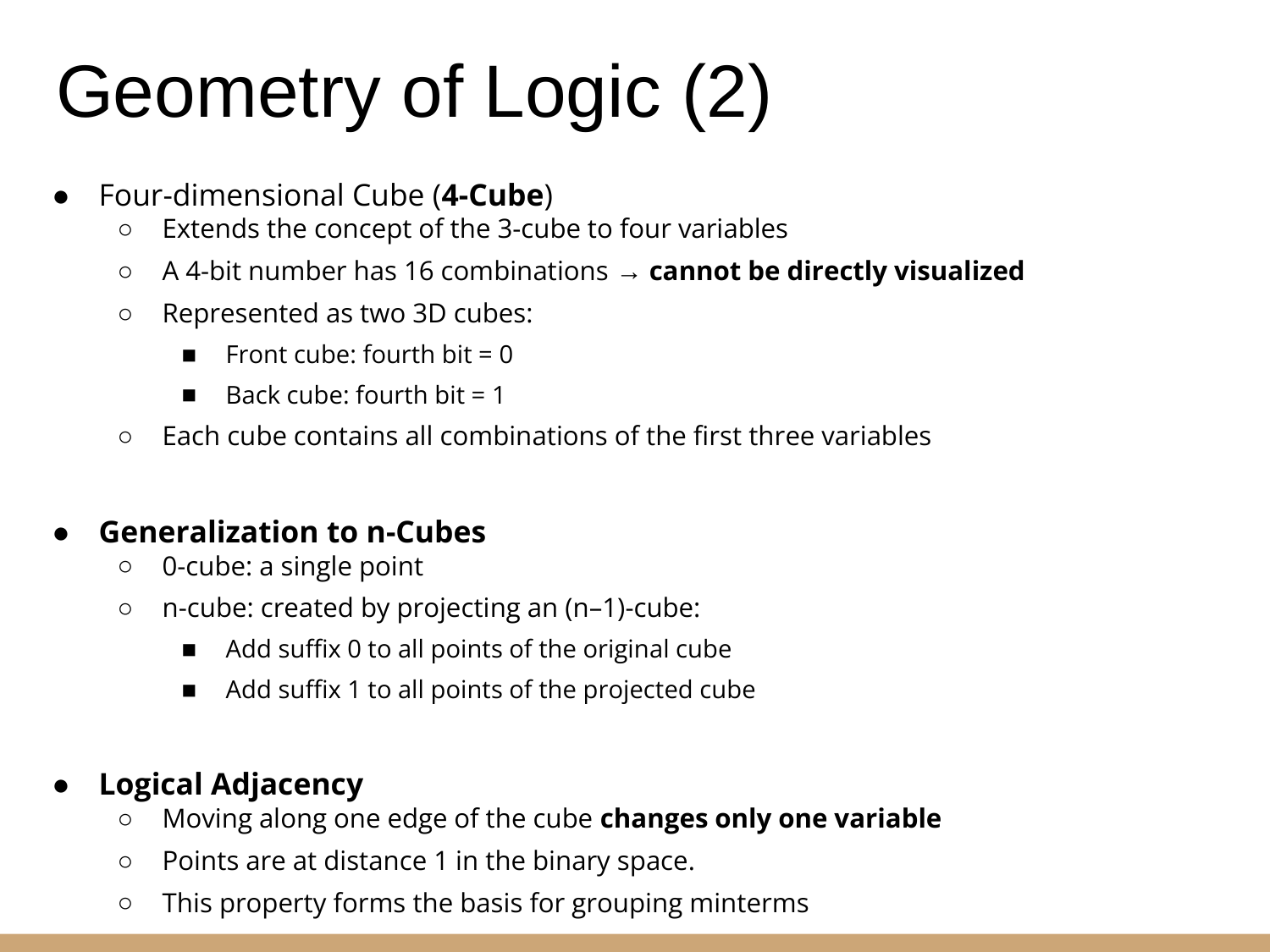

Geometry of Logic (2)
Four-dimensional Cube (4-Cube)
Extends the concept of the 3-cube to four variables
A 4-bit number has 16 combinations → cannot be directly visualized
Represented as two 3D cubes:
Front cube: fourth bit = 0
Back cube: fourth bit = 1
Each cube contains all combinations of the first three variables

Generalization to n-Cubes
0-cube: a single point
n-cube: created by projecting an (n–1)-cube:
Add suffix 0 to all points of the original cube
Add suffix 1 to all points of the projected cube

Logical Adjacency
Moving along one edge of the cube changes only one variable
Points are at distance 1 in the binary space.
This property forms the basis for grouping minterms